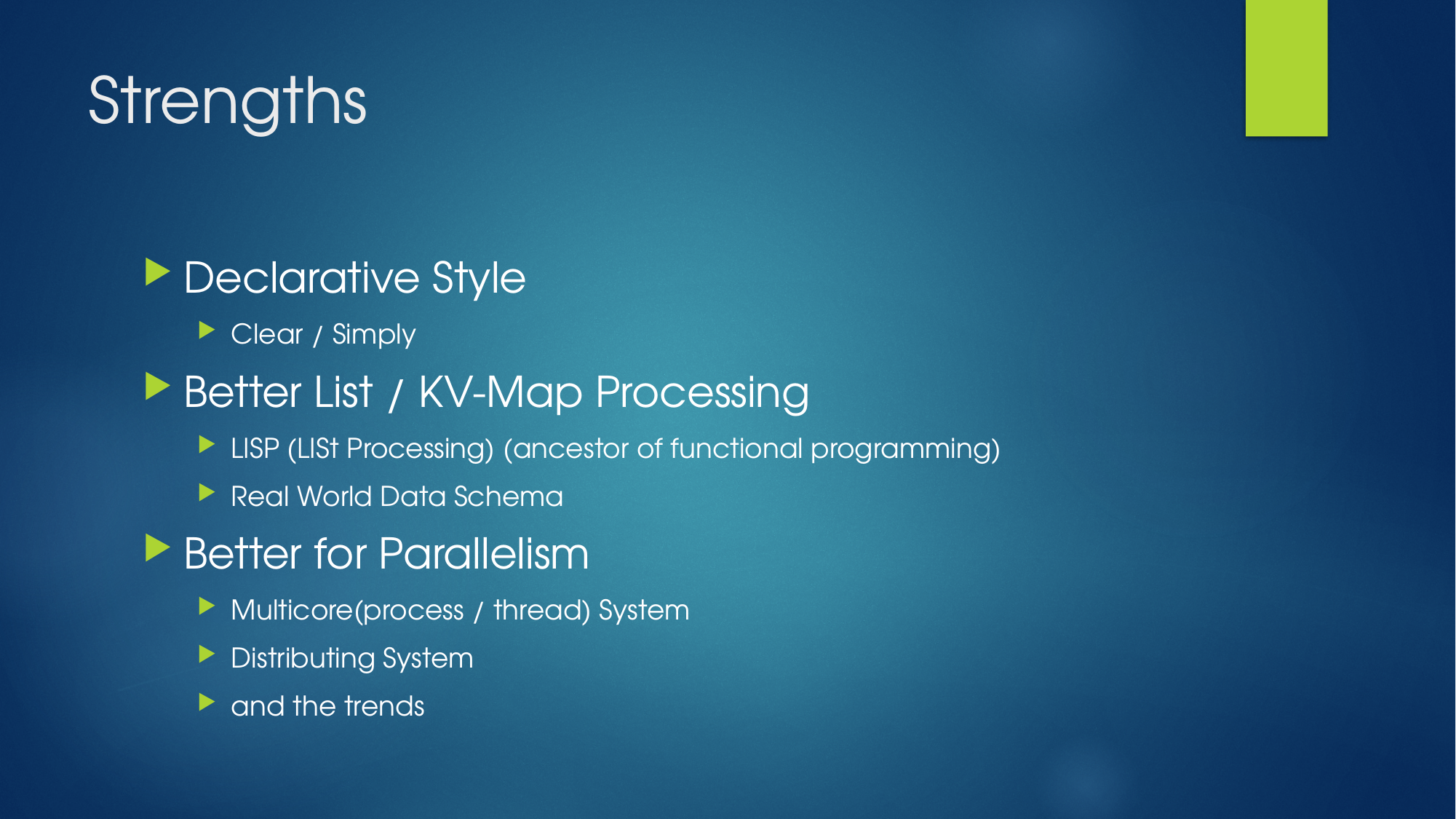

# Strengths
Declarative Style
Clear / Simply
Better List / KV-Map Processing
LISP (LISt Processing) (ancestor of functional programming)
Real World Data Schema
Better for Parallelism
Multicore(process / thread) System
Distributing System
and the trends